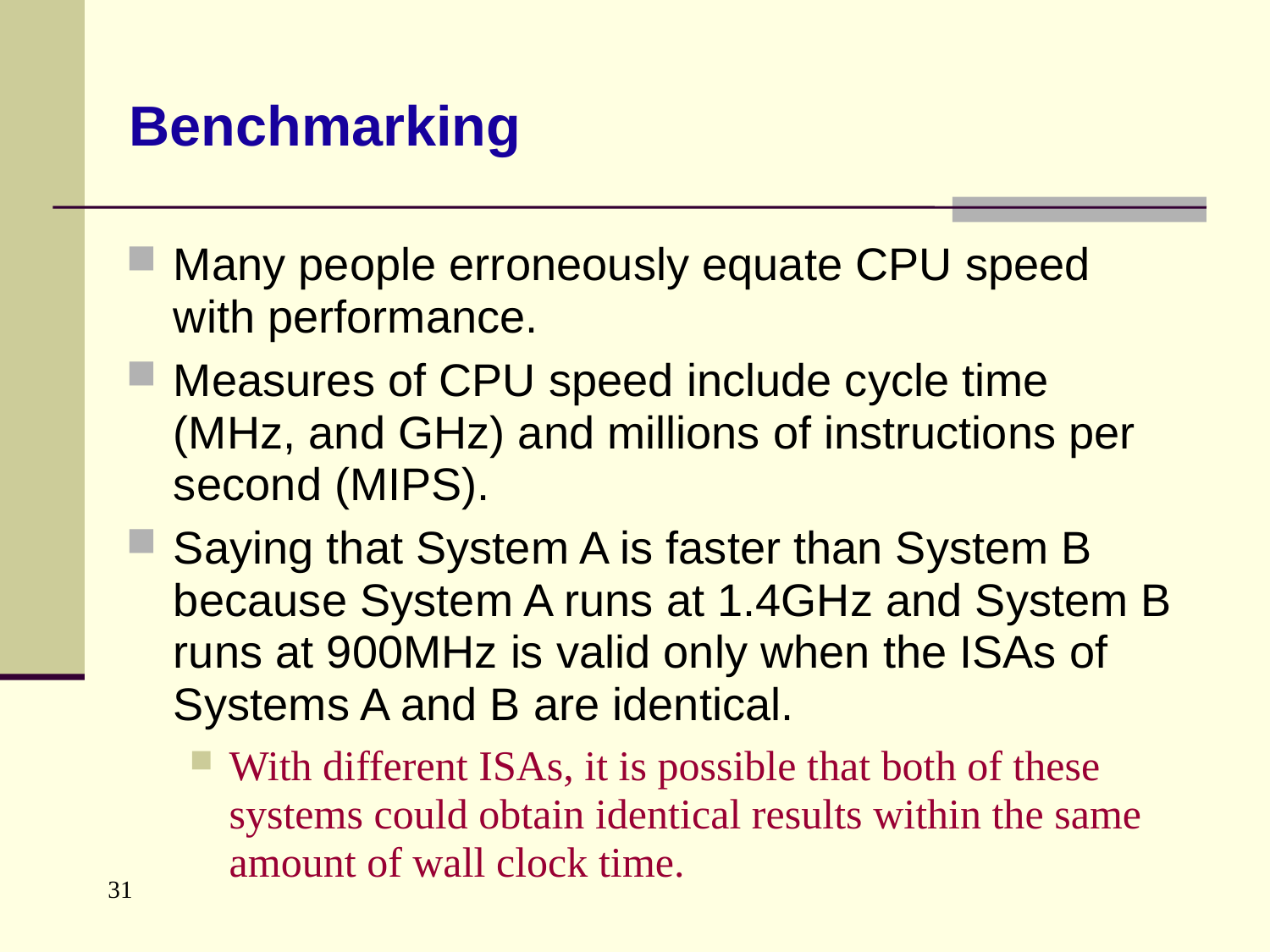

Benchmarking
Many people erroneously equate CPU speed with performance.
Measures of CPU speed include cycle time (MHz, and GHz) and millions of instructions per second (MIPS).
Saying that System A is faster than System B because System A runs at 1.4GHz and System B runs at 900MHz is valid only when the ISAs of Systems A and B are identical.
With different ISAs, it is possible that both of these systems could obtain identical results within the same amount of wall clock time.
31